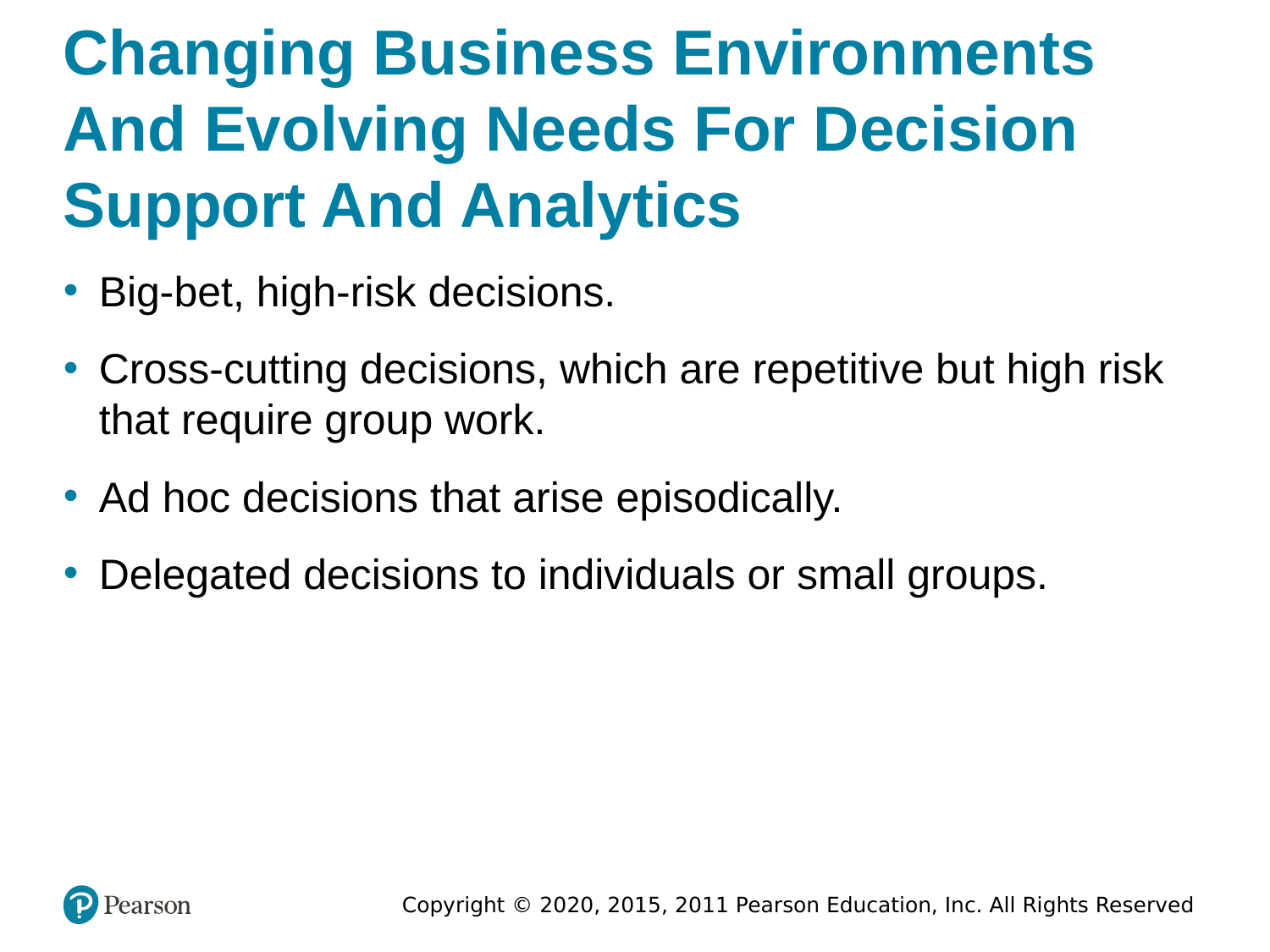

# Changing Business Environments And Evolving Needs For Decision Support And Analytics
Big-bet, high-risk decisions.
Cross-cutting decisions, which are repetitive but high risk that require group work.
Ad hoc decisions that arise episodically.
Delegated decisions to individuals or small groups.